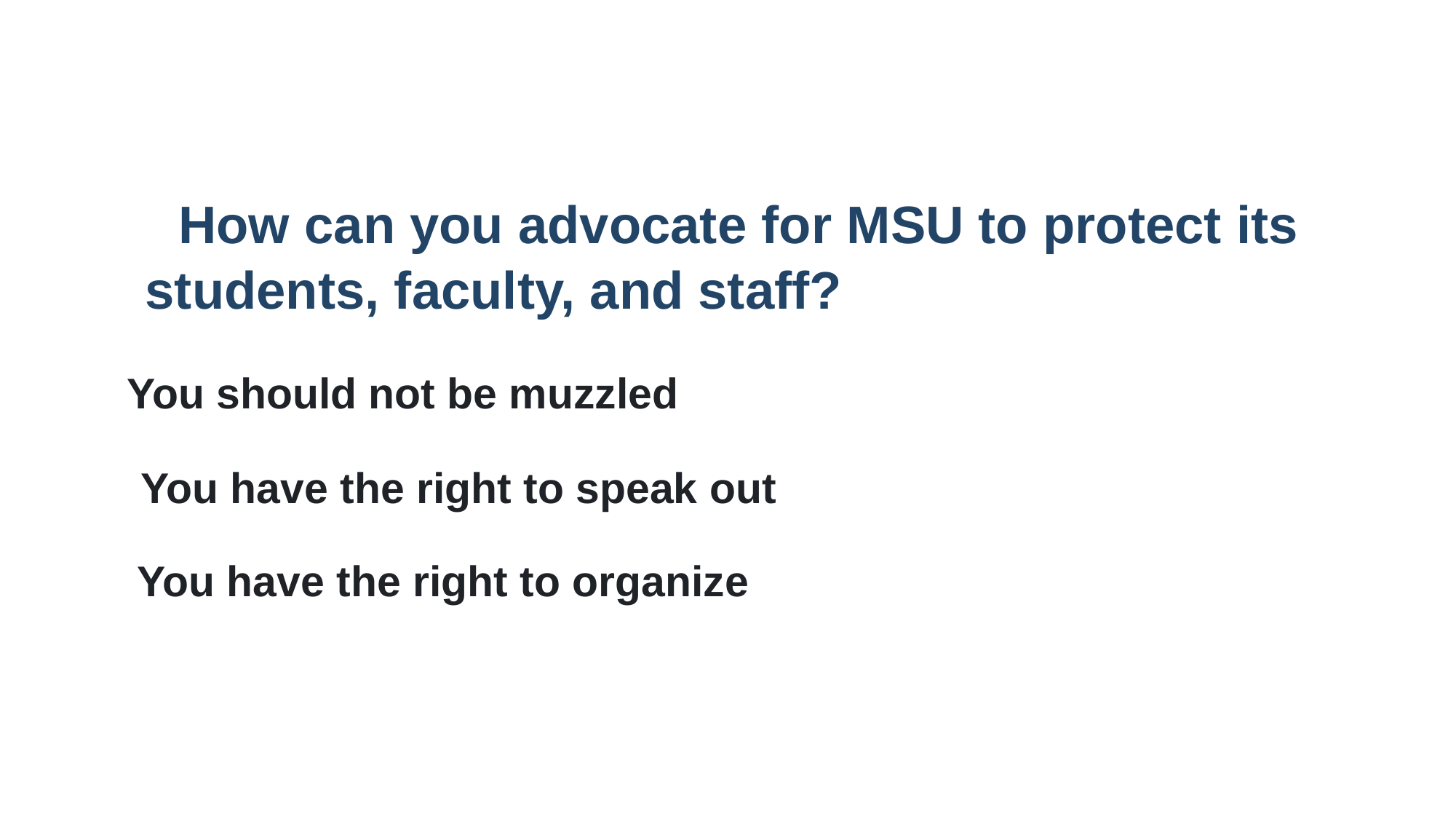

How can you advocate for MSU to protect its
students, faculty, and staff?
You should not be muzzled
You have the right to speak out
You have the right to organize